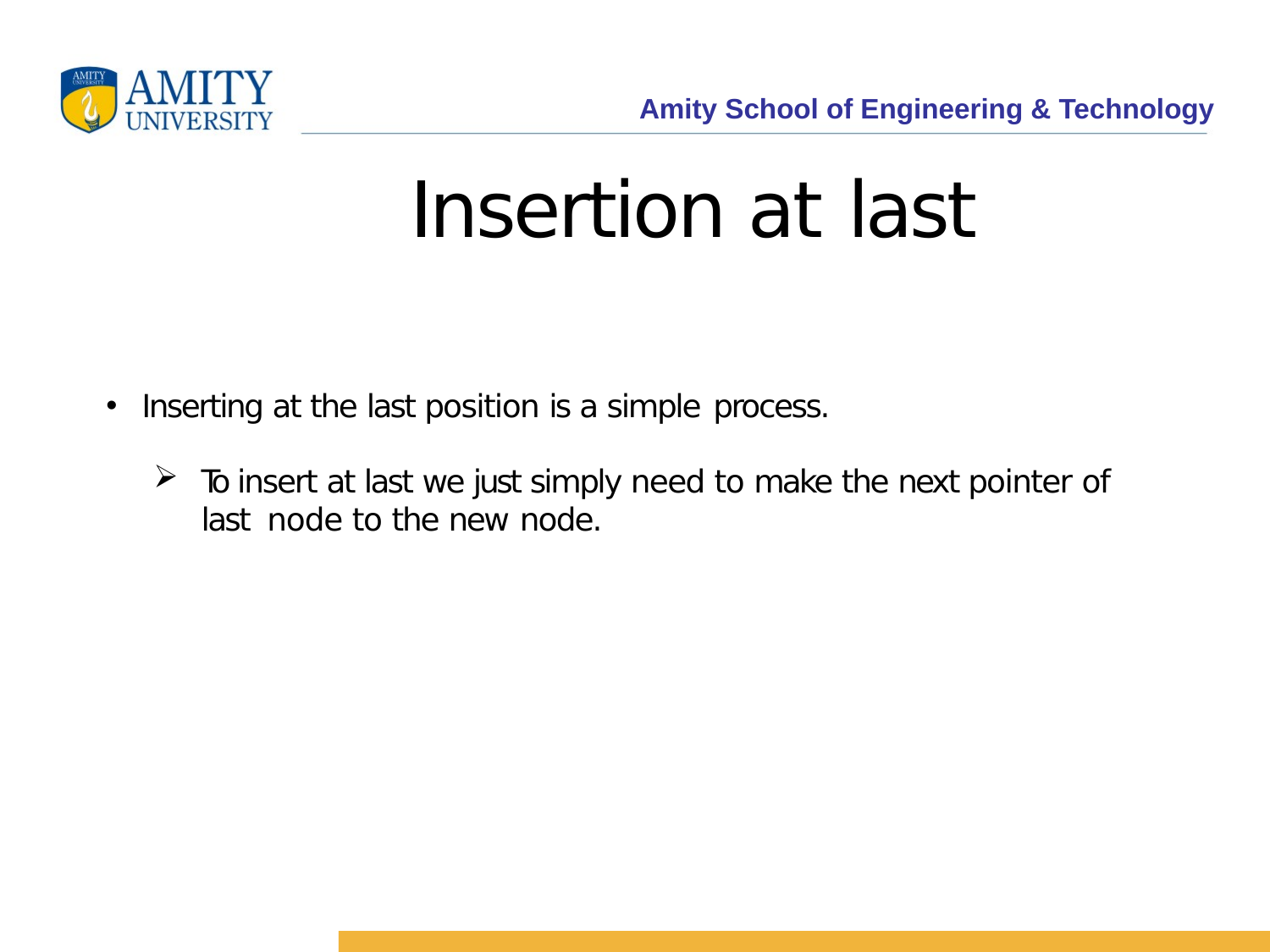

# Insertion at last
Inserting at the last position is a simple process.

To insert at last we just simply need to make the next pointer of last  node to the new node.